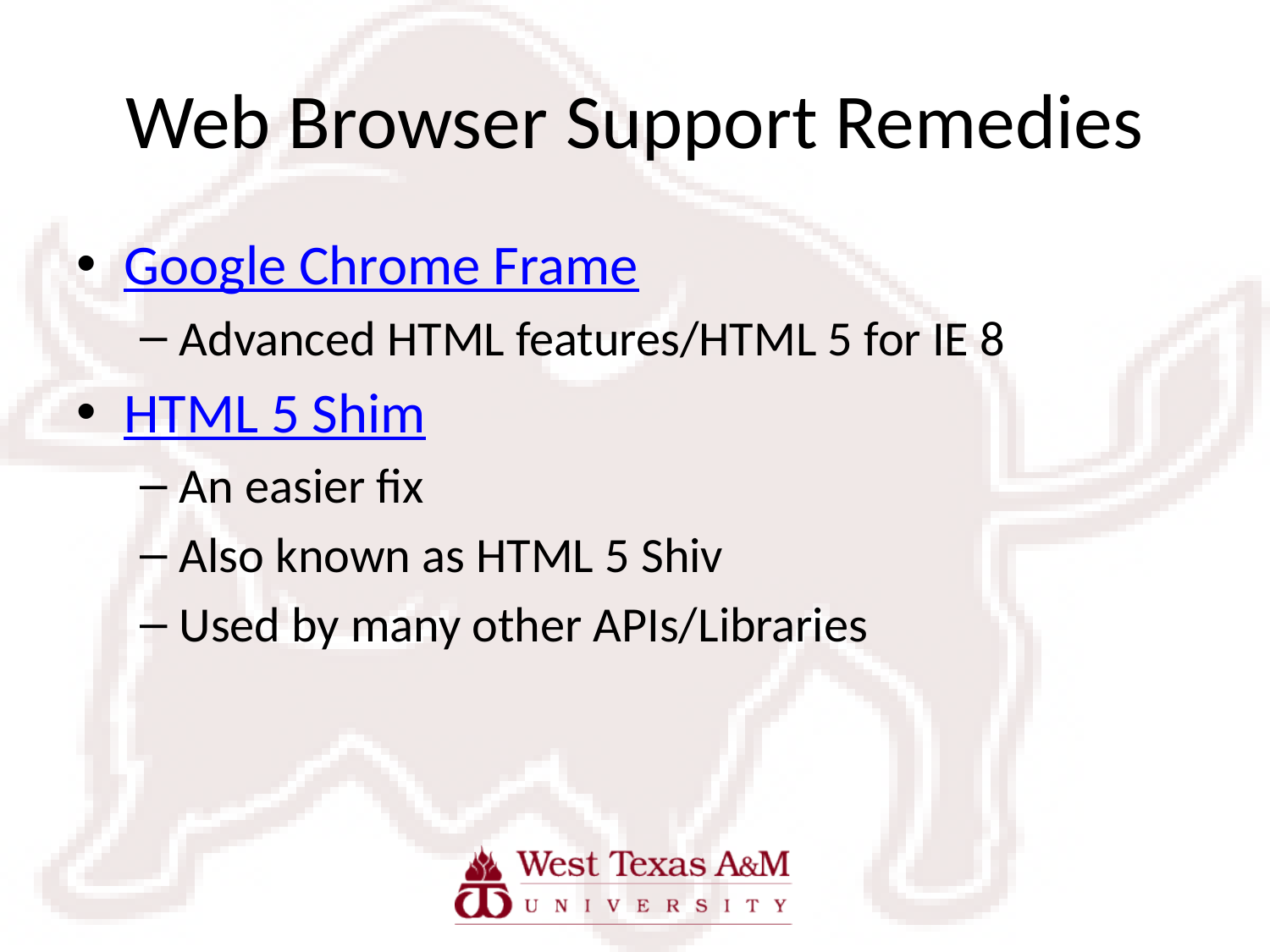

# Web Browser Support Remedies
Google Chrome Frame
Advanced HTML features/HTML 5 for IE 8
HTML 5 Shim
An easier fix
Also known as HTML 5 Shiv
Used by many other APIs/Libraries